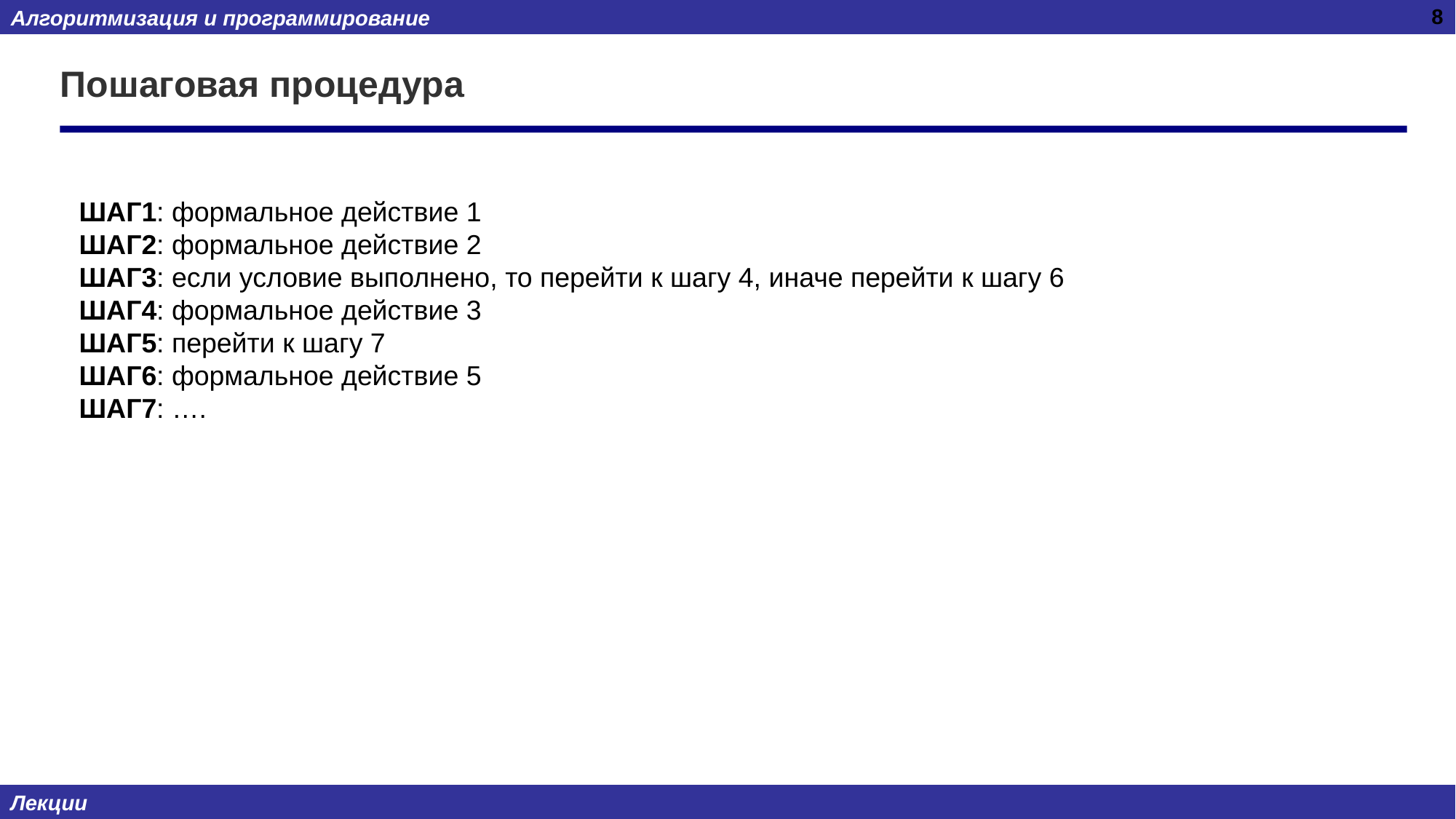

8
# Пошаговая процедура
ШАГ1: формальное действие 1
ШАГ2: формальное действие 2
ШАГ3: если условие выполнено, то перейти к шагу 4, иначе перейти к шагу 6
ШАГ4: формальное действие 3
ШАГ5: перейти к шагу 7
ШАГ6: формальное действие 5
ШАГ7: ….